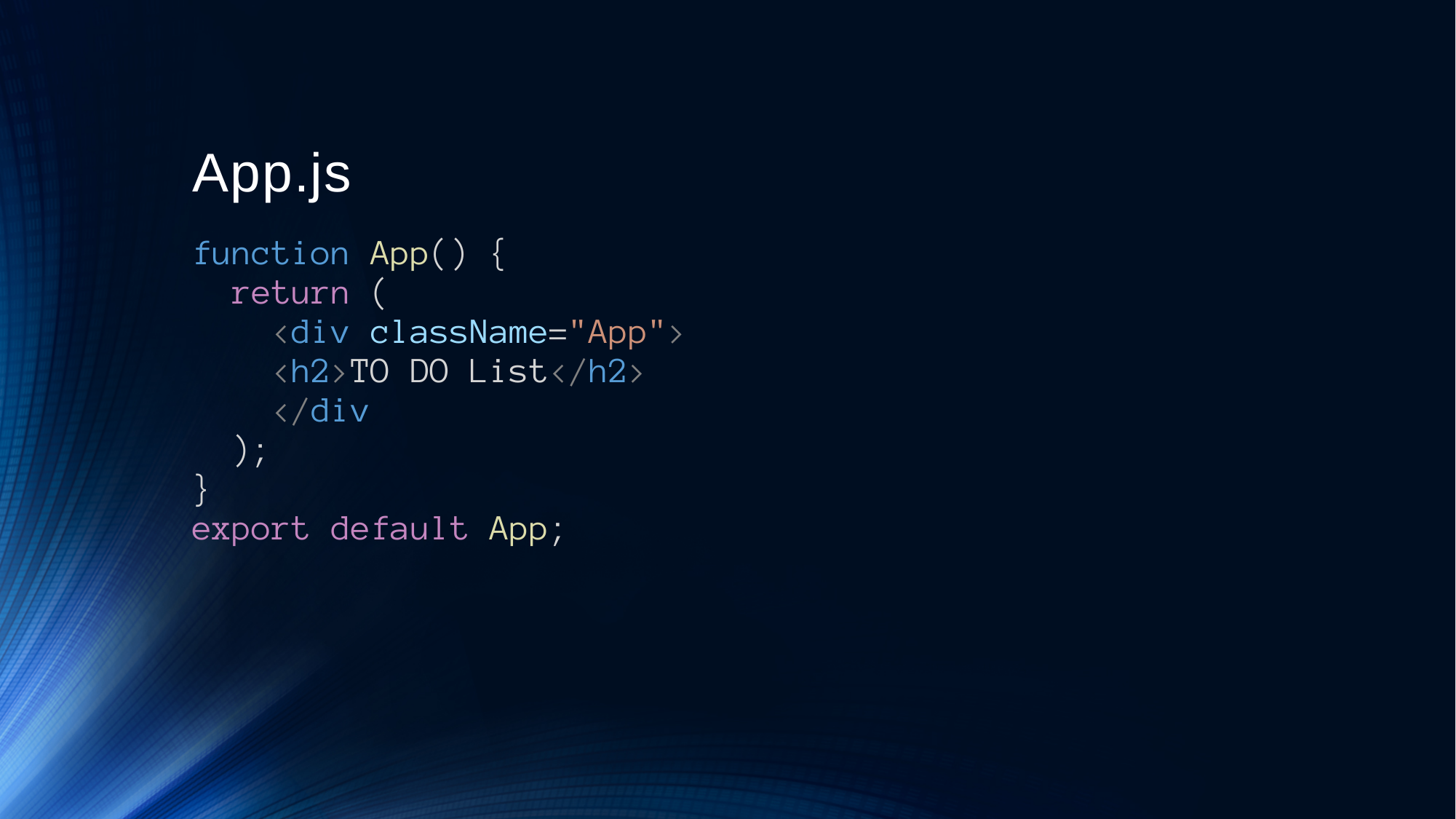

# App.js
function App() {
  return (
    <div className="App">
    <h2>TO DO List</h2>
    </div
  );
}
export default App;